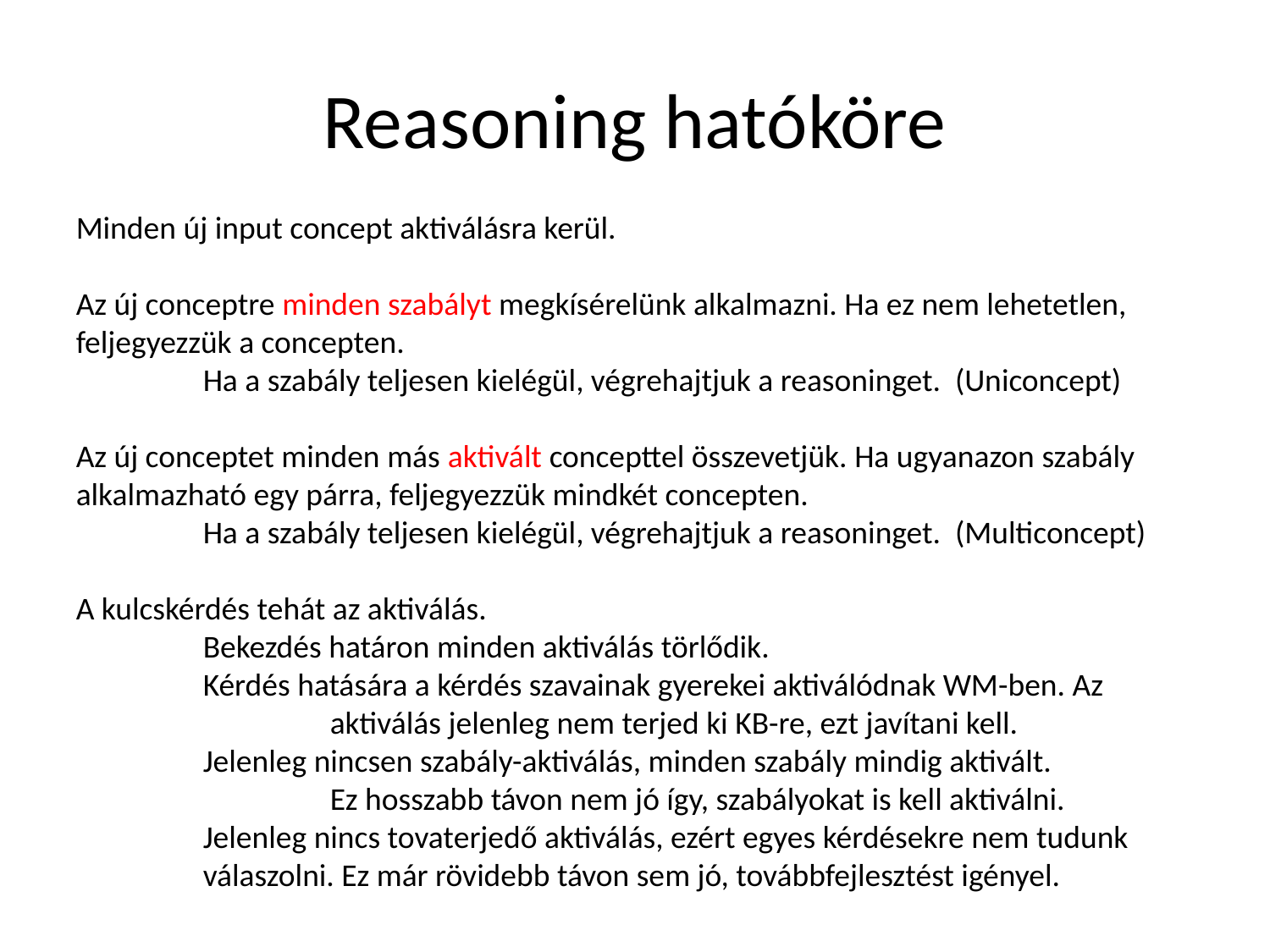

# Reasoning hatóköre
Minden új input concept aktiválásra kerül.

Az új conceptre minden szabályt megkísérelünk alkalmazni. Ha ez nem lehetetlen, feljegyezzük a concepten.
	Ha a szabály teljesen kielégül, végrehajtjuk a reasoninget.  (Uniconcept)

Az új conceptet minden más aktivált concepttel összevetjük. Ha ugyanazon szabály alkalmazható egy párra, feljegyezzük mindkét concepten.
	Ha a szabály teljesen kielégül, végrehajtjuk a reasoninget.  (Multiconcept)

A kulcskérdés tehát az aktiválás.
	Bekezdés határon minden aktiválás törlődik.
	Kérdés hatására a kérdés szavainak gyerekei aktiválódnak WM-ben. Az 		aktiválás jelenleg nem terjed ki KB-re, ezt javítani kell.
	Jelenleg nincsen szabály-aktiválás, minden szabály mindig aktivált.
		Ez hosszabb távon nem jó így, szabályokat is kell aktiválni.
	Jelenleg nincs tovaterjedő aktiválás, ezért egyes kérdésekre nem tudunk   	válaszolni. Ez már rövidebb távon sem jó, továbbfejlesztést igényel.